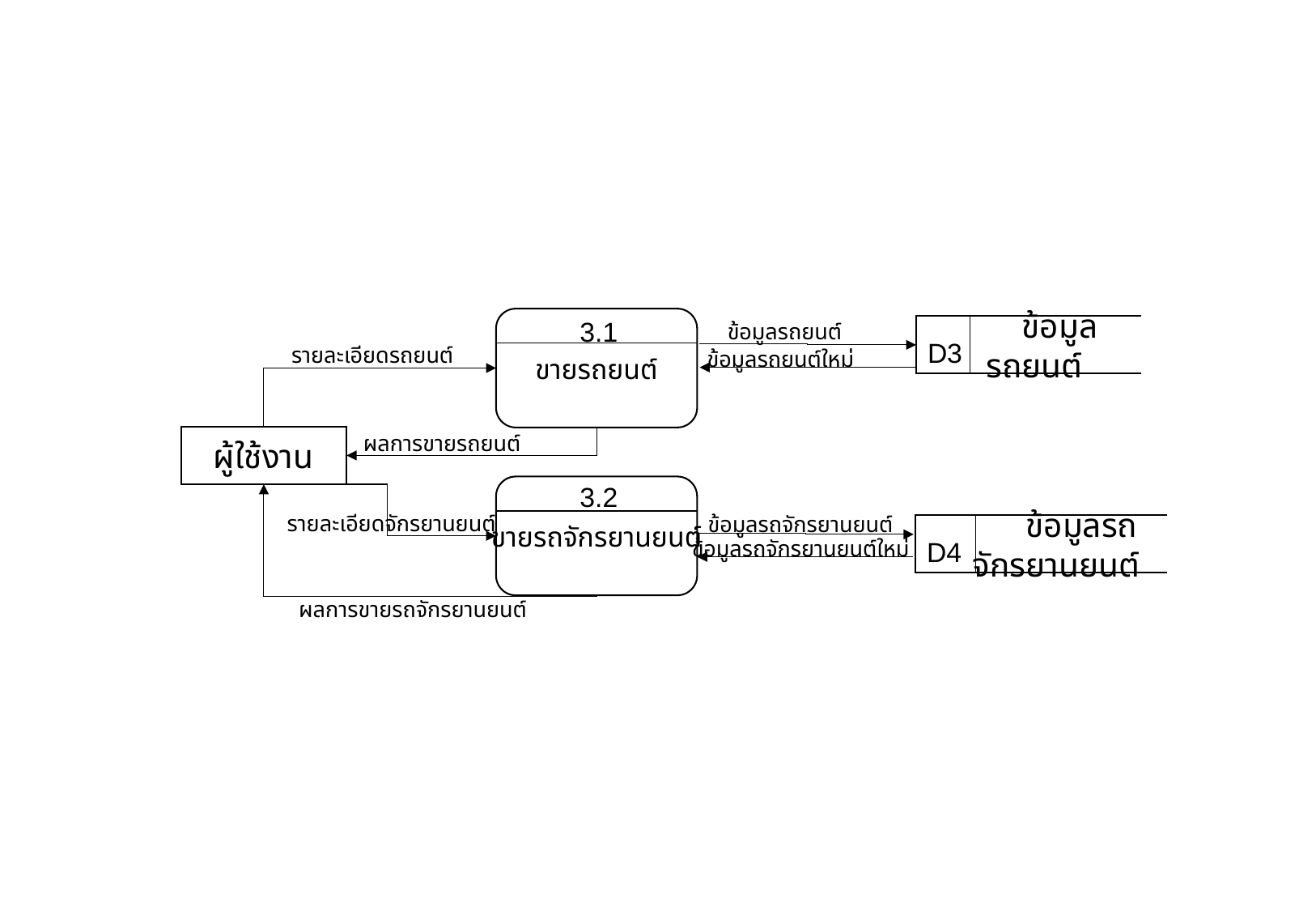

ข้อมูลรถยนต์

3.1
ข้อมูลรถยนต์
D3
รายละเอียดรถยนต์
ข้อมูลรถยนต์ใหม่
ขายรถยนต์
ผลการขายรถยนต์
ผู้ใช้งาน
3.2

รายละเอียดจักรยานยนต์
ข้อมูลรถจักรยานยนต์

      ข้อมูลรถจักรยานยนต์
ขายรถจักรยานยนต์
ข้อมูลรถจักรยานยนต์ใหม่
D4
ผลการขายรถจักรยานยนต์